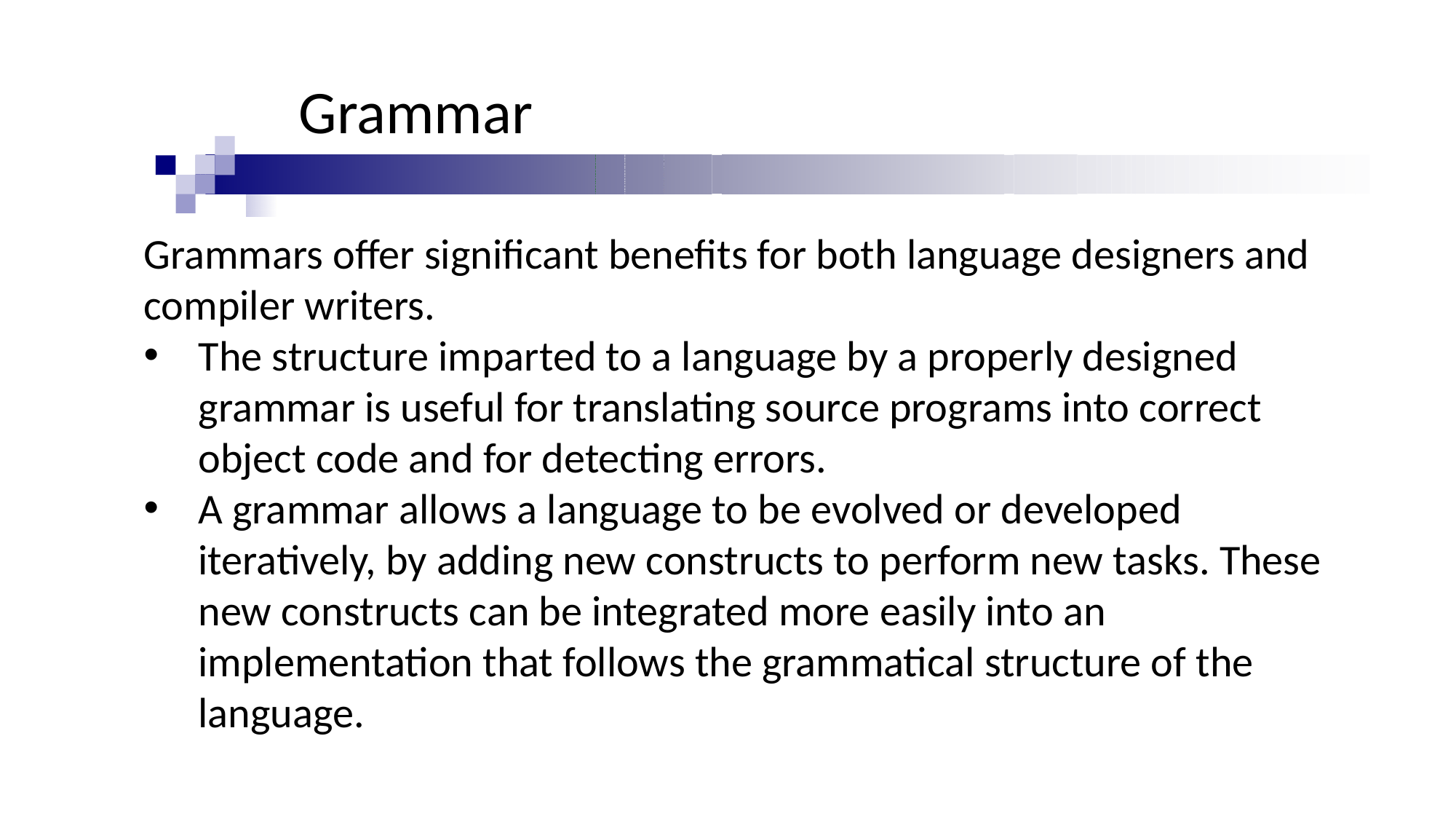

# Grammar

Grammars offer significant benefits for both language designers and compiler writers.
The structure imparted to a language by a properly designed grammar is useful for translating source programs into correct object code and for detecting errors.
A grammar allows a language to be evolved or developed iteratively, by adding new constructs to perform new tasks. These new constructs can be integrated more easily into an implementation that follows the grammatical structure of the language.